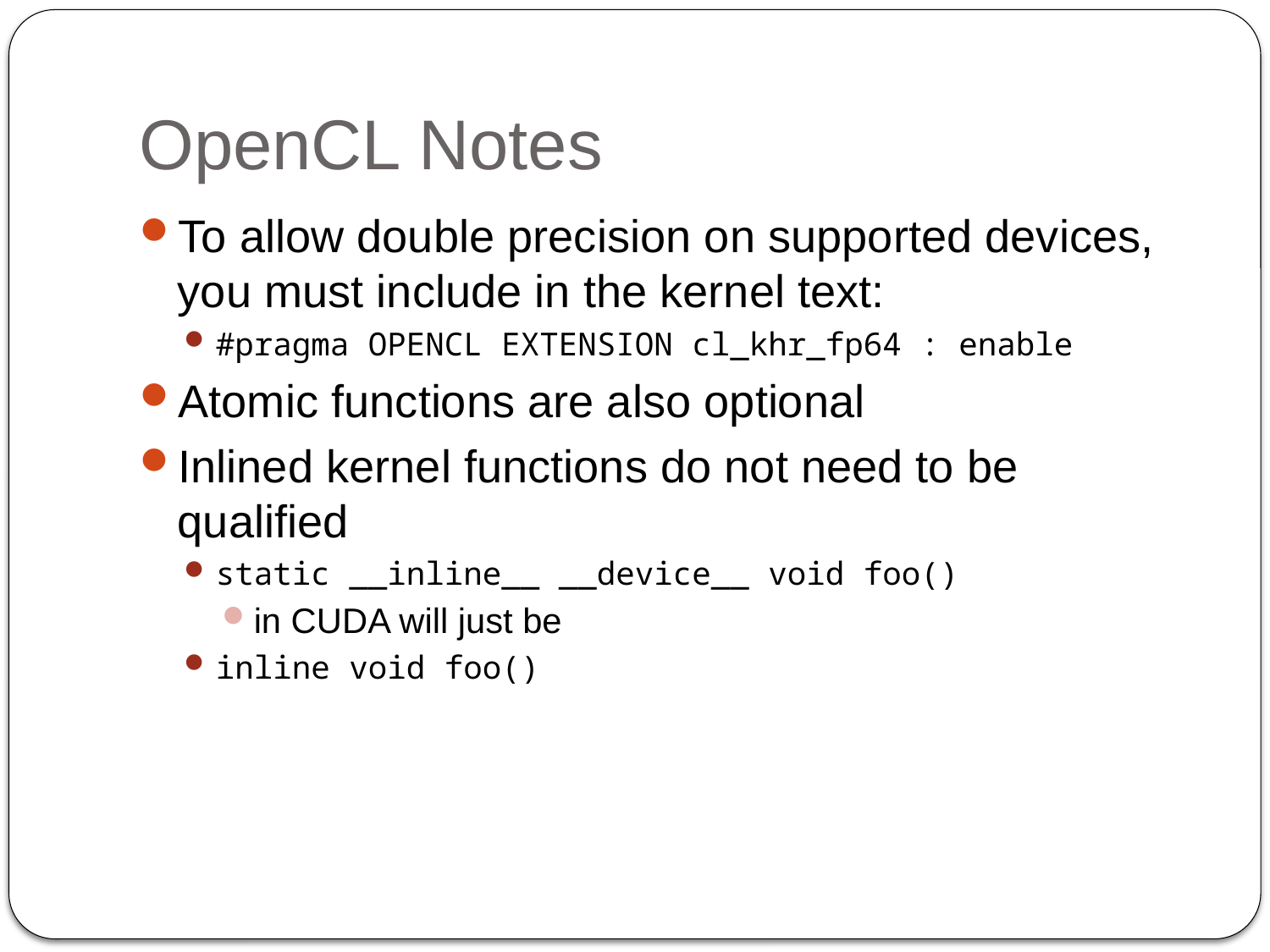

# OpenCL Notes
To allow double precision on supported devices, you must include in the kernel text:
#pragma OPENCL EXTENSION cl_khr_fp64 : enable
Atomic functions are also optional
Inlined kernel functions do not need to be qualified
static __inline__ __device__ void foo()
in CUDA will just be
inline void foo()